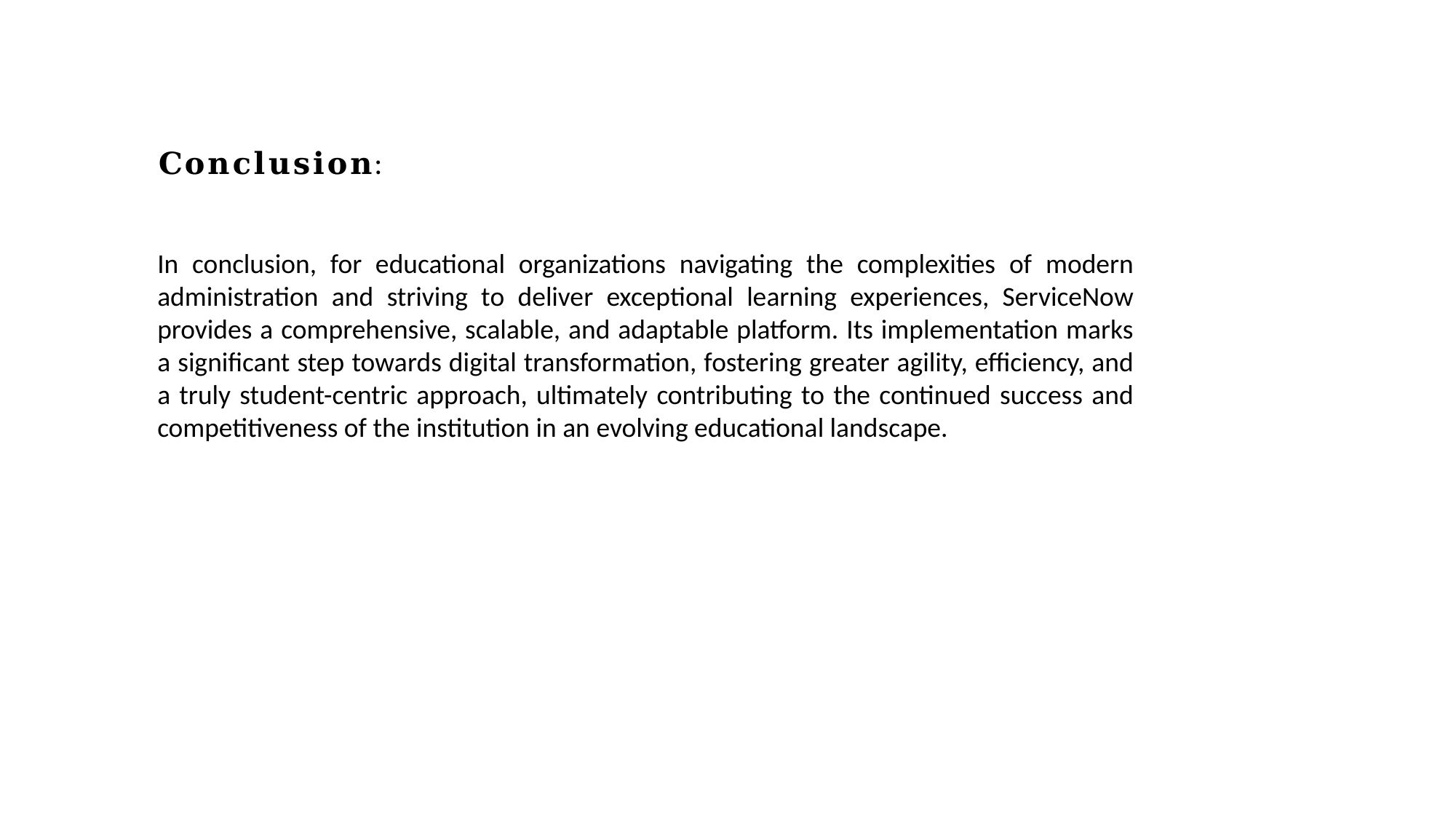

𝐂𝐨𝐧𝐜𝐥𝐮𝐬𝐢𝐨𝐧:

In conclusion, for educational organizations navigating the complexities of modern administration and striving to deliver exceptional learning experiences, ServiceNow provides a comprehensive, scalable, and adaptable platform. Its implementation marks a significant step towards digital transformation, fostering greater agility, efficiency, and a truly student-centric approach, ultimately contributing to the continued success and competitiveness of the institution in an evolving educational landscape.